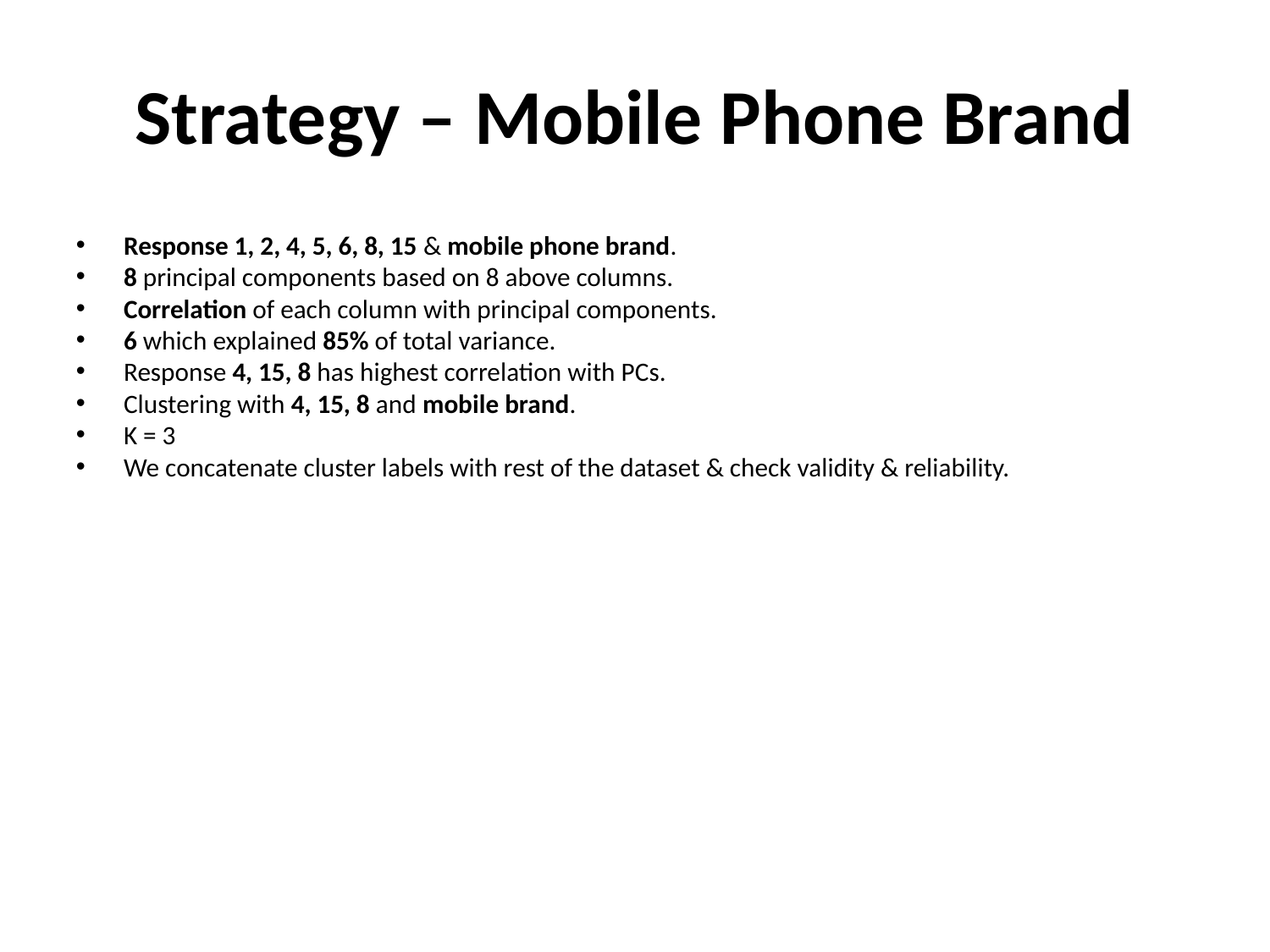

Strategy – Mobile Phone Brand
Response 1, 2, 4, 5, 6, 8, 15 & mobile phone brand.
8 principal components based on 8 above columns.
Correlation of each column with principal components.
6 which explained 85% of total variance.
Response 4, 15, 8 has highest correlation with PCs.
Clustering with 4, 15, 8 and mobile brand.
K = 3
We concatenate cluster labels with rest of the dataset & check validity & reliability.